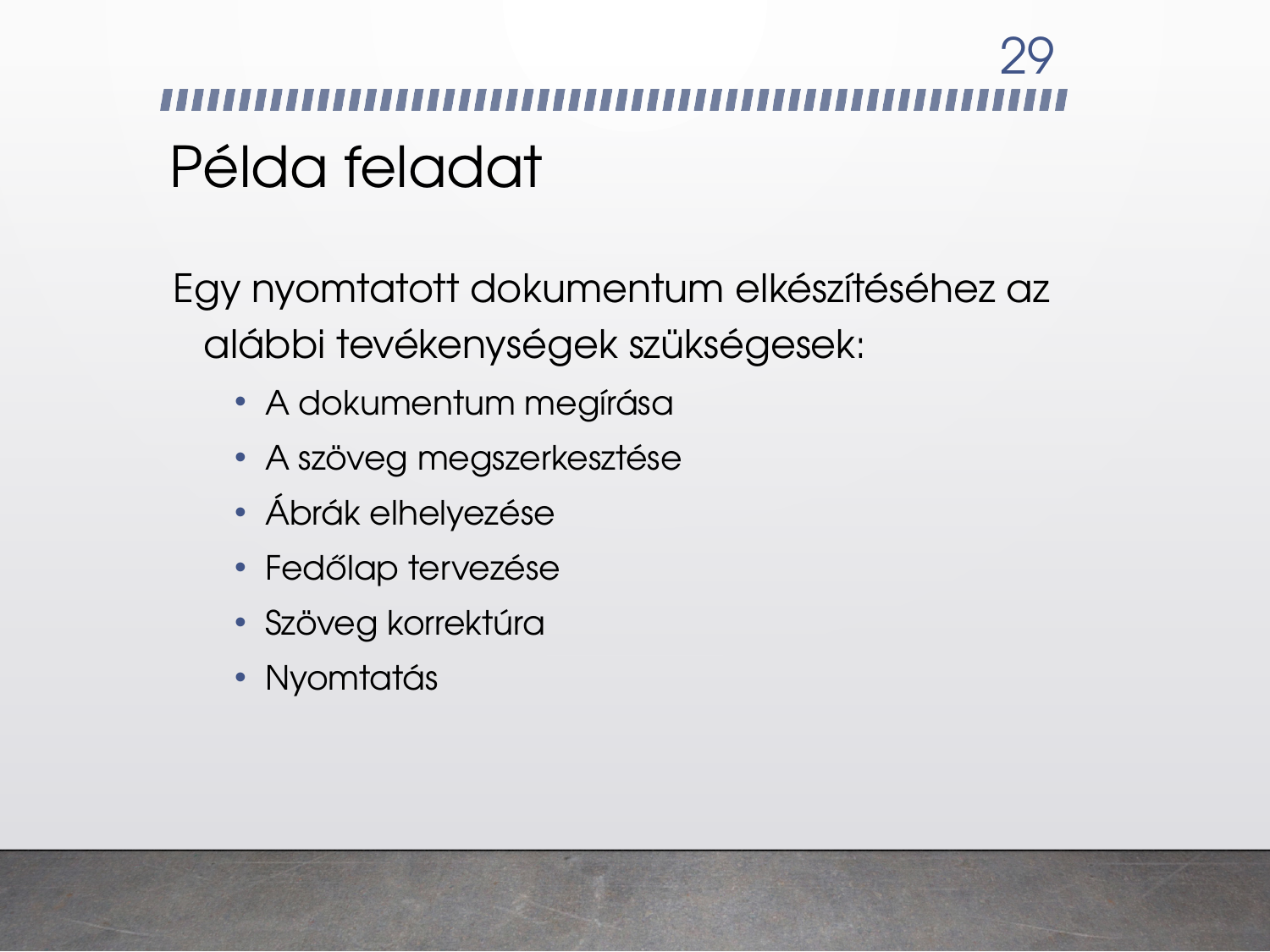

29
# Példa feladat
Egy nyomtatott dokumentum elkészítéséhez az alábbi tevékenységek szükségesek:
A dokumentum megírása
A szöveg megszerkesztése
Ábrák elhelyezése
Fedőlap tervezése
Szöveg korrektúra
Nyomtatás